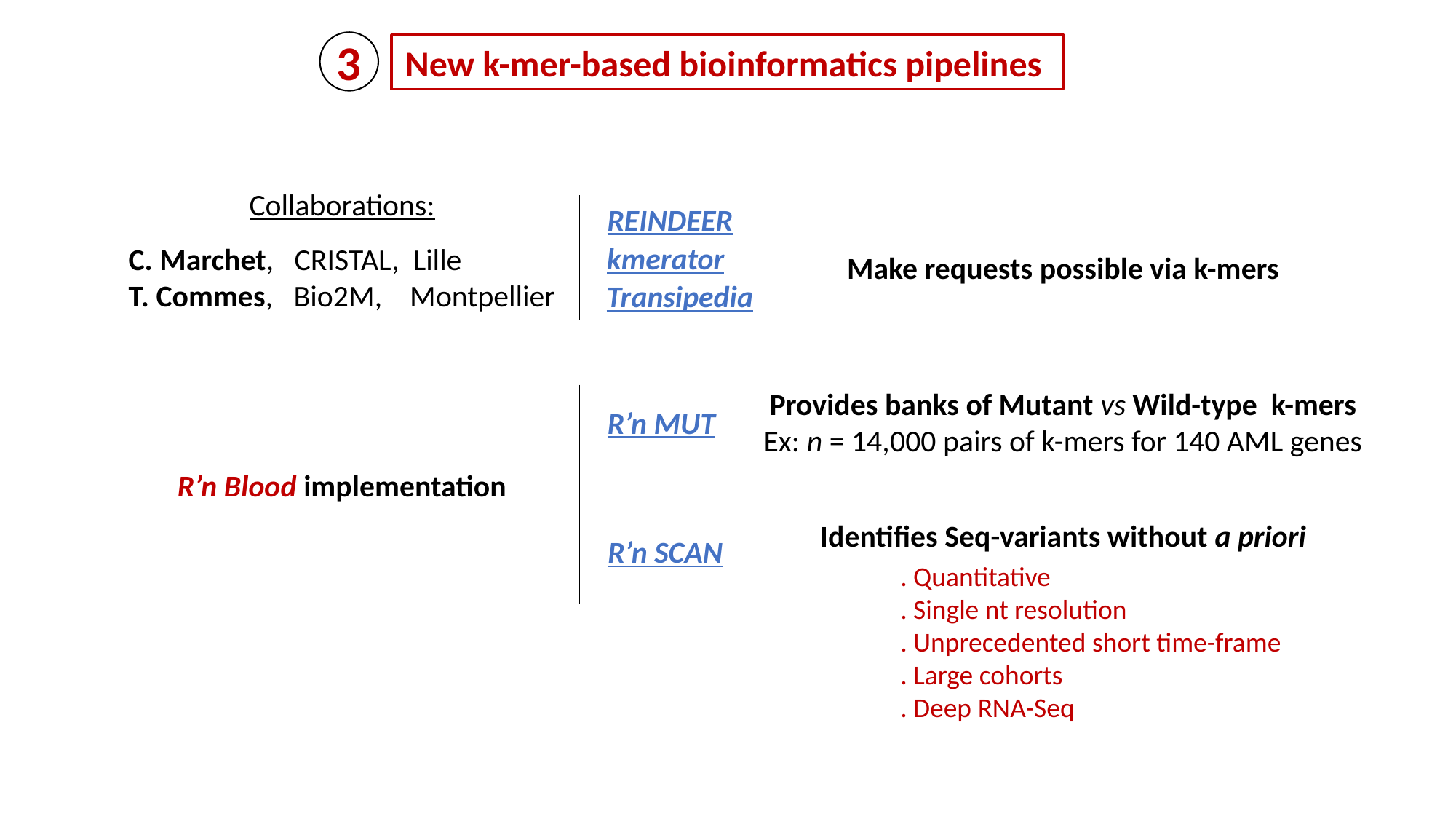

3

New k-mer-based bioinformatics pipelines
Collaborations:
C. Marchet,   CRISTAL,  Lille
T. Commes,   Bio2M,    Montpellier
REINDEER
kmerator
Make requests possible via k-mers
Transipedia
Provides banks of Mutant vs Wild-type  k-mers
Ex: n = 14,000 pairs of k-mers for 140 AML genes
R’n MUT
R’n Blood implementation
Identifies Seq-variants without a priori
R’n SCAN
. Quantitative
. Single nt resolution
. Unprecedented short time-frame
. Large cohorts
. Deep RNA-Seq